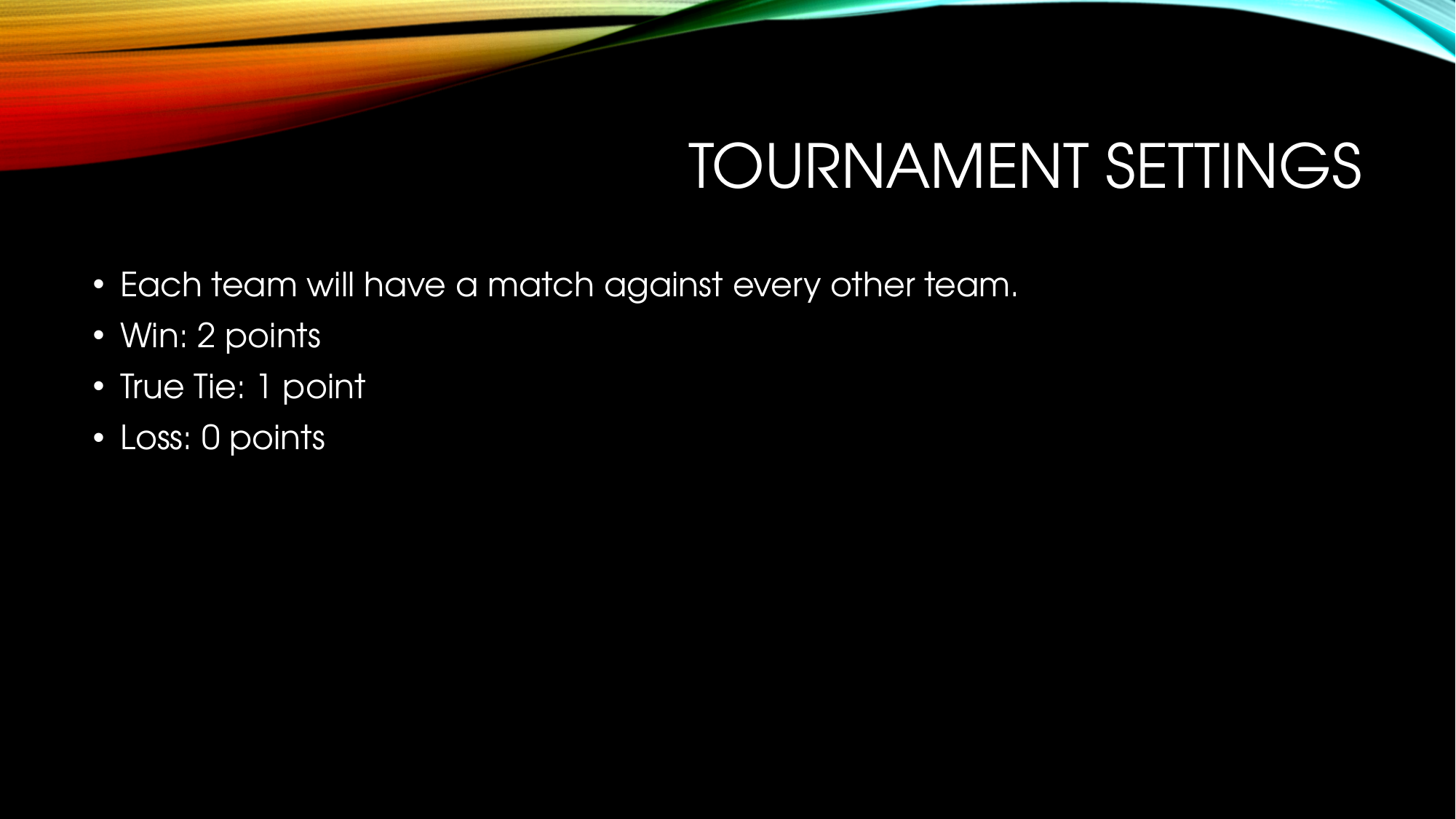

# Tournament Settings
Each team will have a match against every other team.
Win: 2 points
True Tie: 1 point
Loss: 0 points